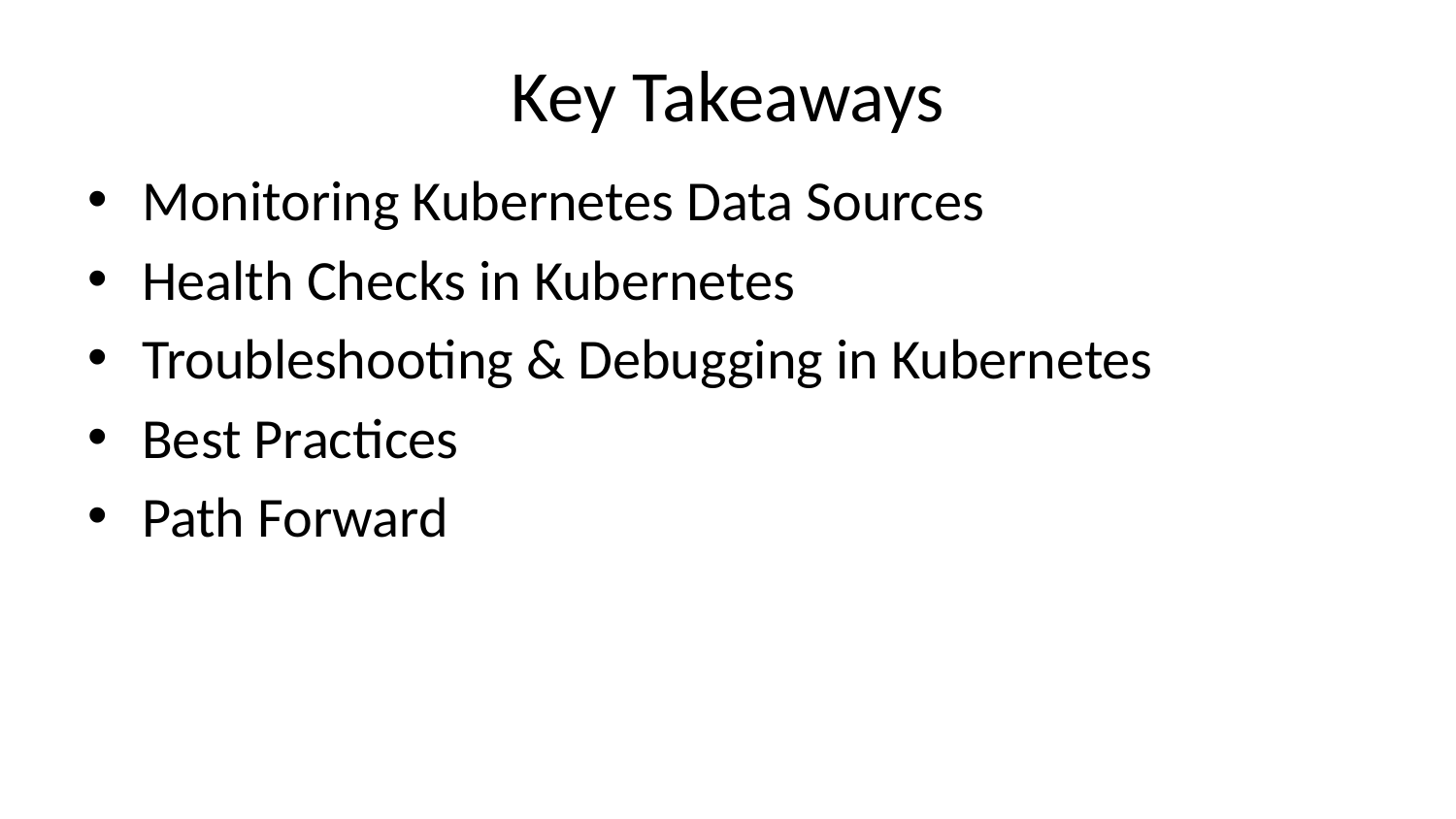

# Key Takeaways
Monitoring Kubernetes Data Sources
Health Checks in Kubernetes
Troubleshooting & Debugging in Kubernetes
Best Practices
Path Forward